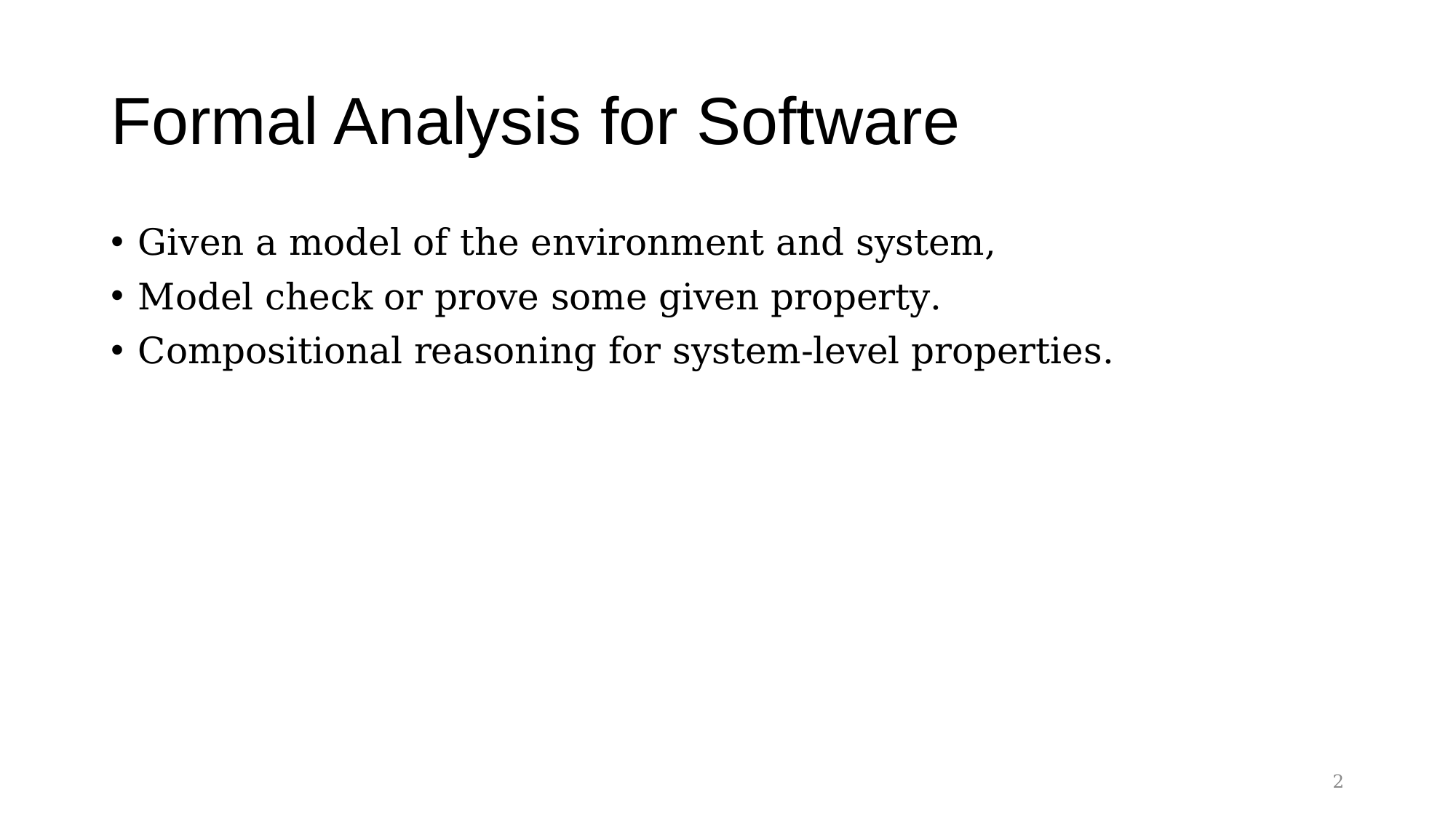

# Formal Analysis for Software
Given a model of the environment and system,
Model check or prove some given property.
Compositional reasoning for system-level properties.
2